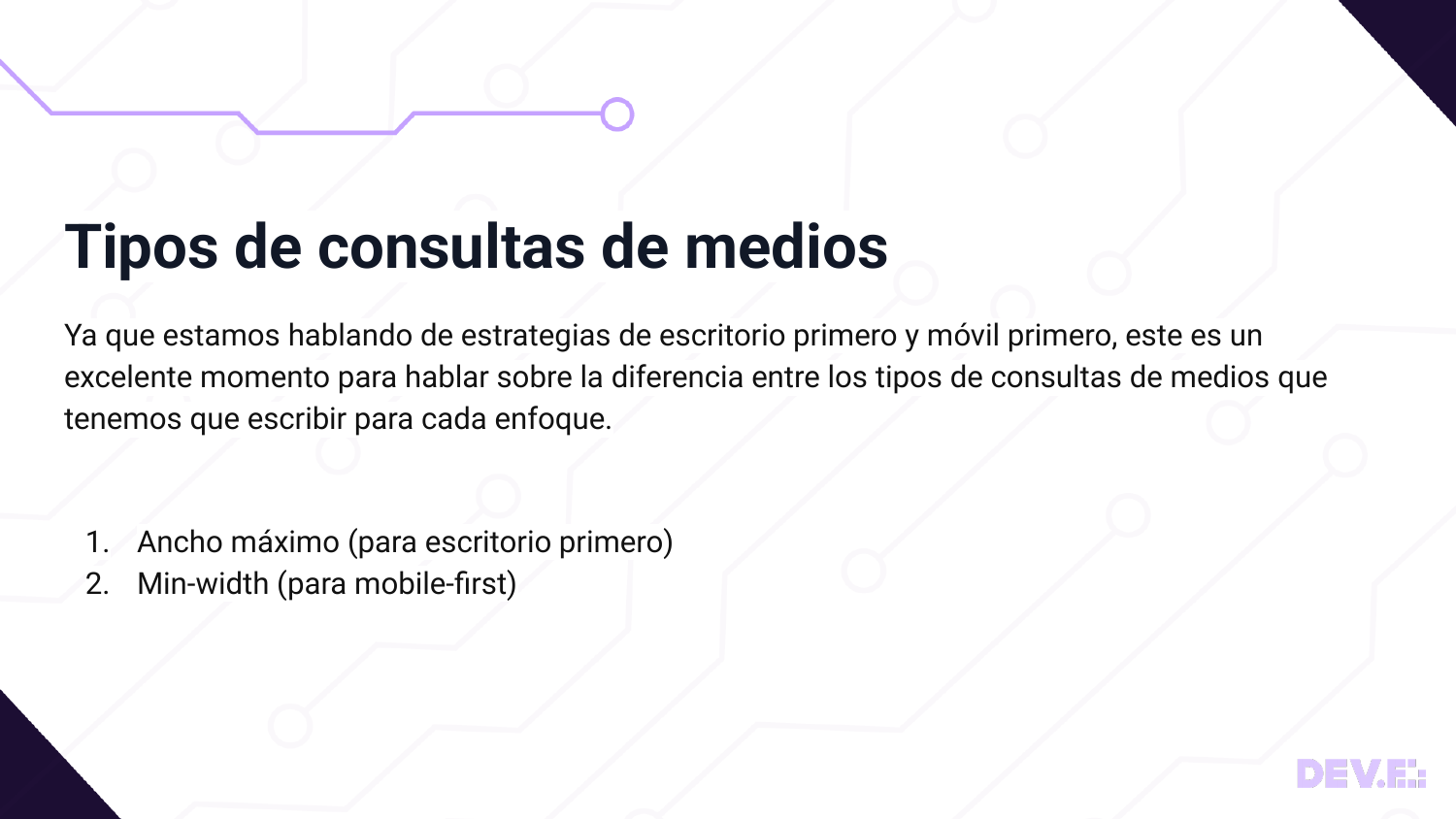

#
Tipos de consultas de medios
Ya que estamos hablando de estrategias de escritorio primero y móvil primero, este es un excelente momento para hablar sobre la diferencia entre los tipos de consultas de medios que tenemos que escribir para cada enfoque.
Ancho máximo (para escritorio primero)
Min-width (para mobile-first)